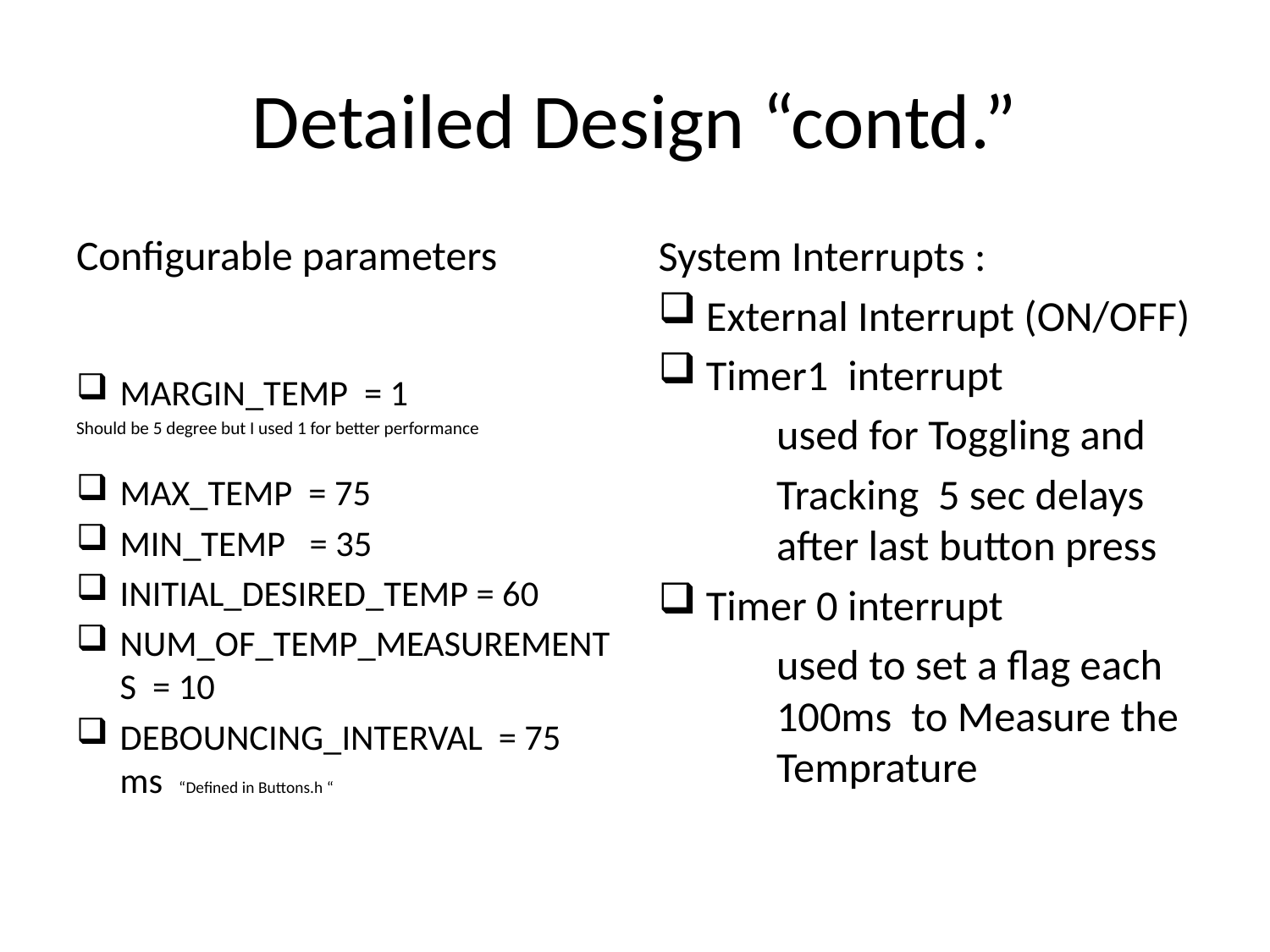

# Detailed Design “contd.”
Configurable parameters

MARGIN_TEMP  = 1
Should be 5 degree but I used 1 for better performance

MAX_TEMP  = 75
MIN_TEMP   = 35
INITIAL_DESIRED_TEMP = 60
NUM_OF_TEMP_MEASUREMENTS  = 10
DEBOUNCING_INTERVAL  = 75 ms  “Defined in Buttons.h “

System Interrupts :
External Interrupt (ON/OFF)
Timer1  interrupt
	used for Toggling and
	Tracking  5 sec delays 		after last button press
Timer 0 interrupt
	used to set a flag each 	100ms  to Measure the 	Temprature